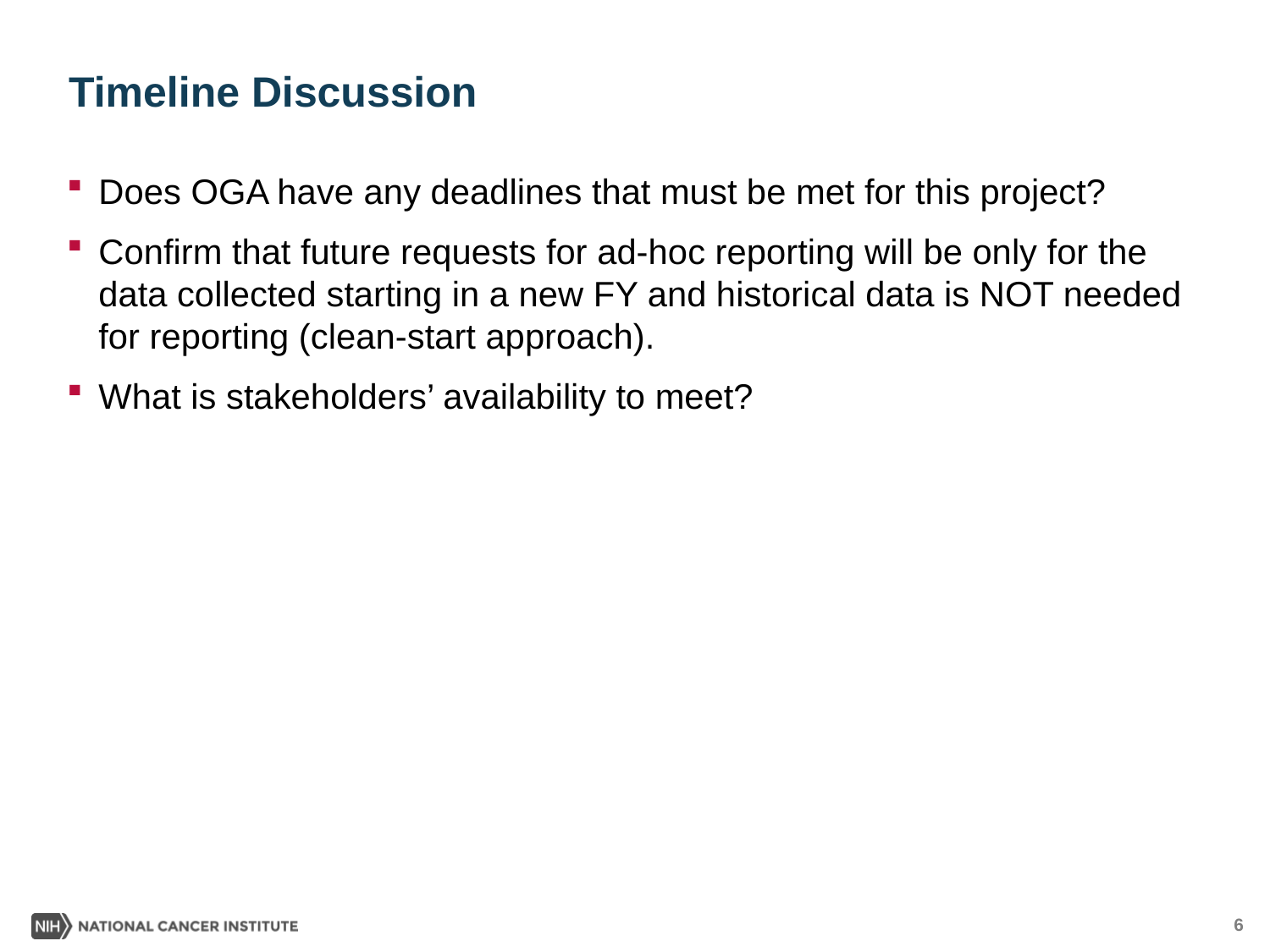

# Timeline Discussion
Does OGA have any deadlines that must be met for this project?
Confirm that future requests for ad-hoc reporting will be only for the data collected starting in a new FY and historical data is NOT needed for reporting (clean-start approach).
What is stakeholders’ availability to meet?